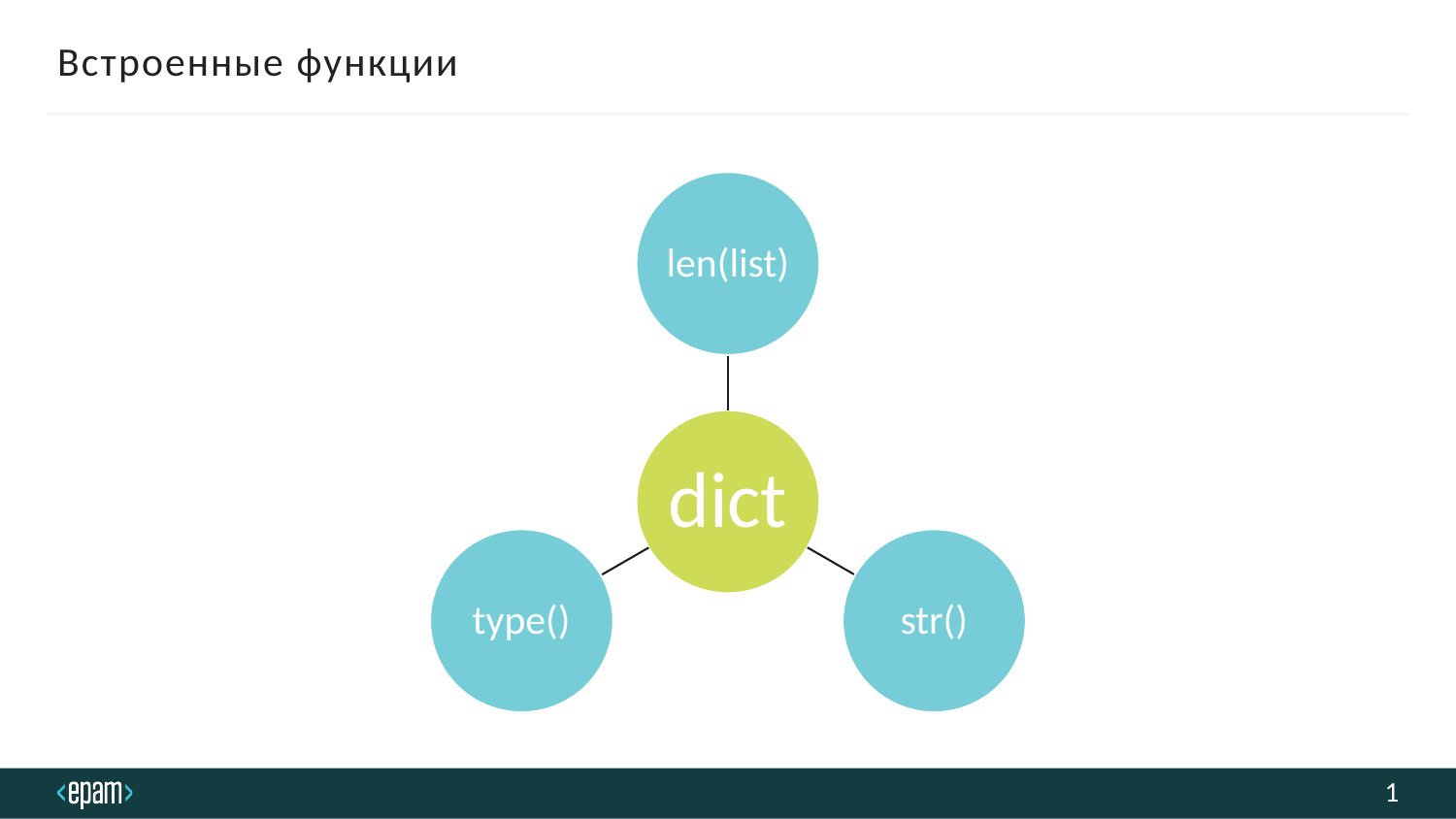

# Встроенные функции
dict

len(list)

str()

type()
1